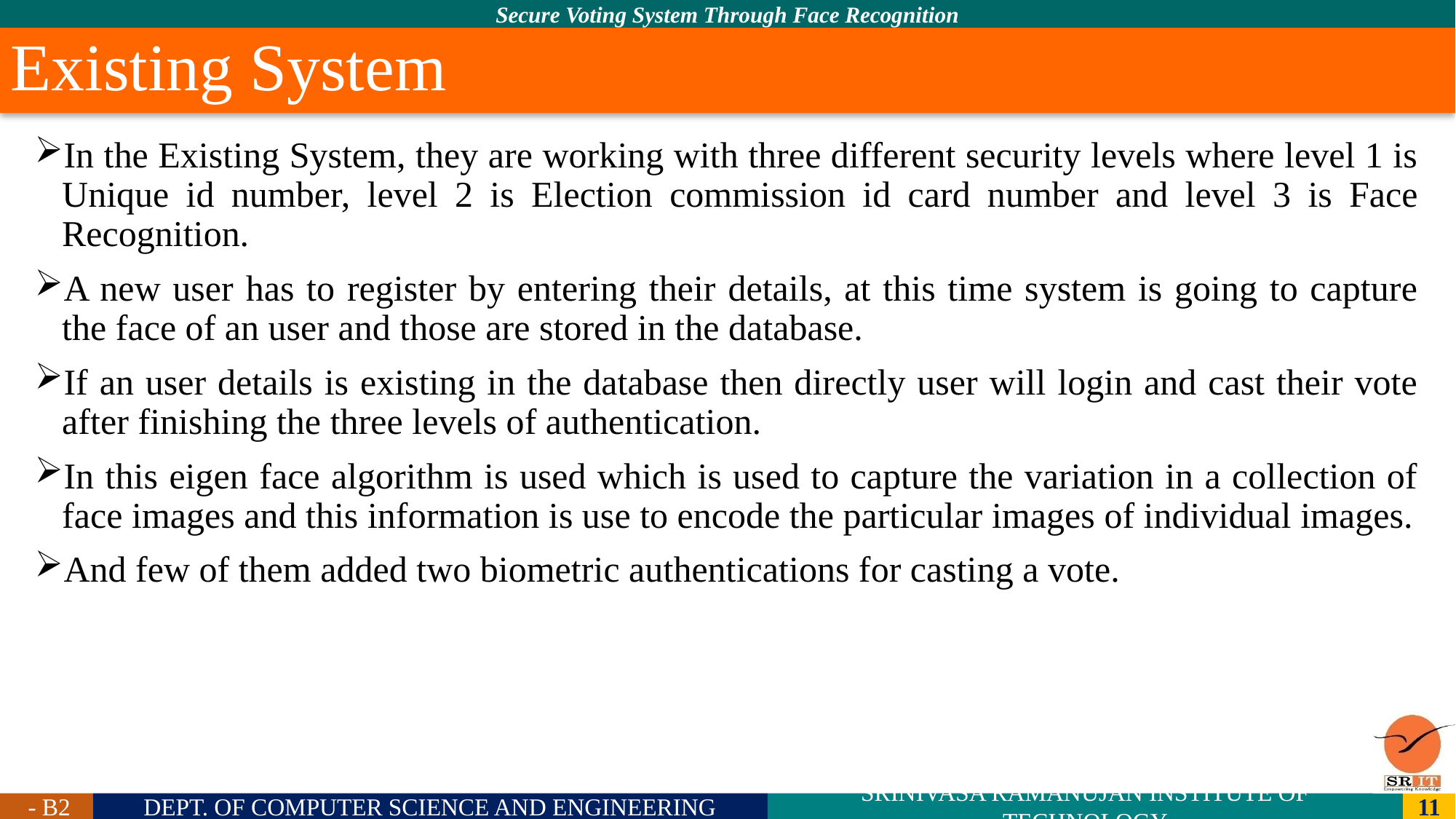

# Existing System
In the Existing System, they are working with three different security levels where level 1 is Unique id number, level 2 is Election commission id card number and level 3 is Face Recognition.
A new user has to register by entering their details, at this time system is going to capture the face of an user and those are stored in the database.
If an user details is existing in the database then directly user will login and cast their vote after finishing the three levels of authentication.
In this eigen face algorithm is used which is used to capture the variation in a collection of face images and this information is use to encode the particular images of individual images.
And few of them added two biometric authentications for casting a vote.